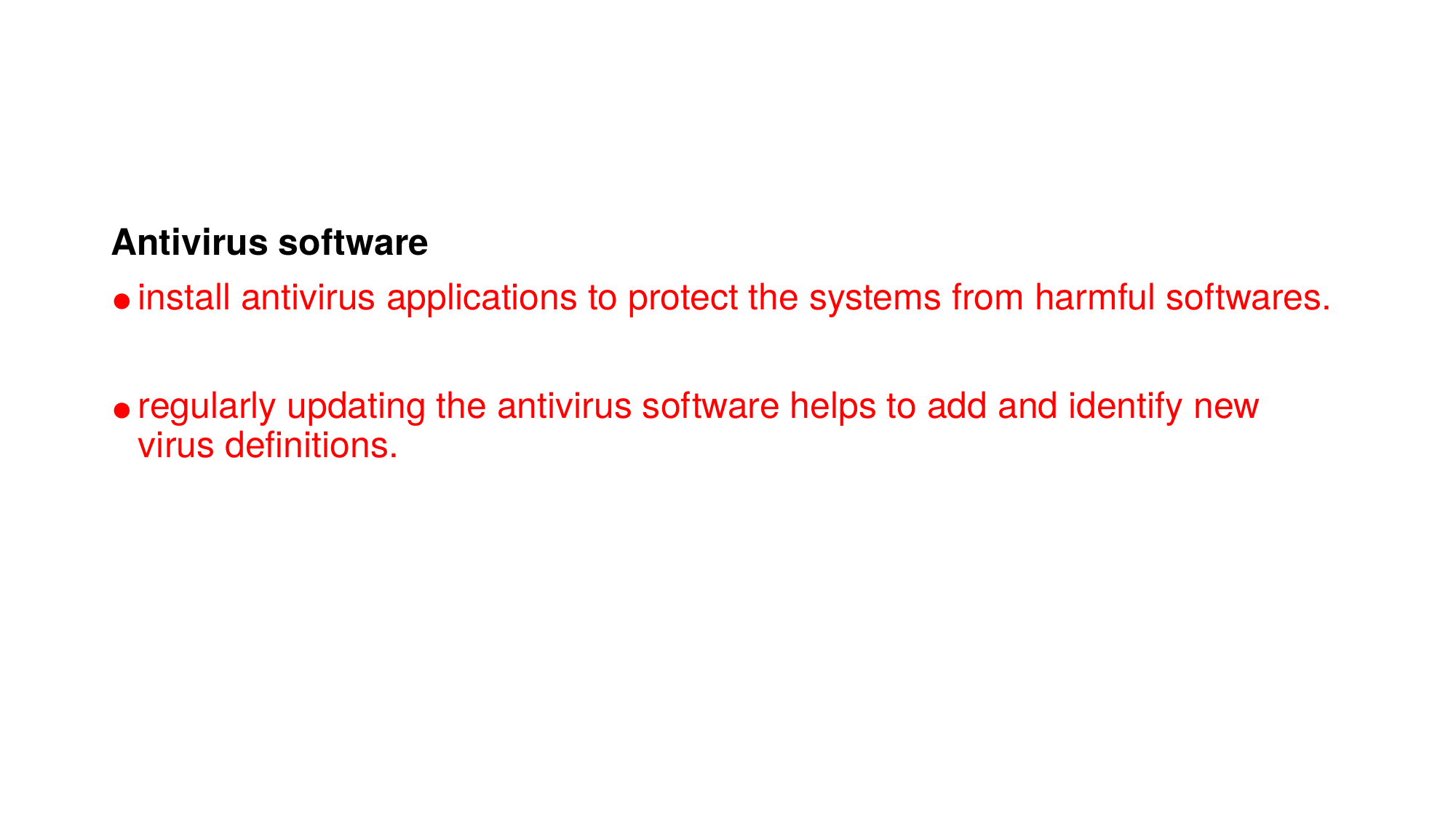

#
Antivirus software
install antivirus applications to protect the systems from harmful softwares.

regularly updating the antivirus software helps to add and identify new virus definitions.